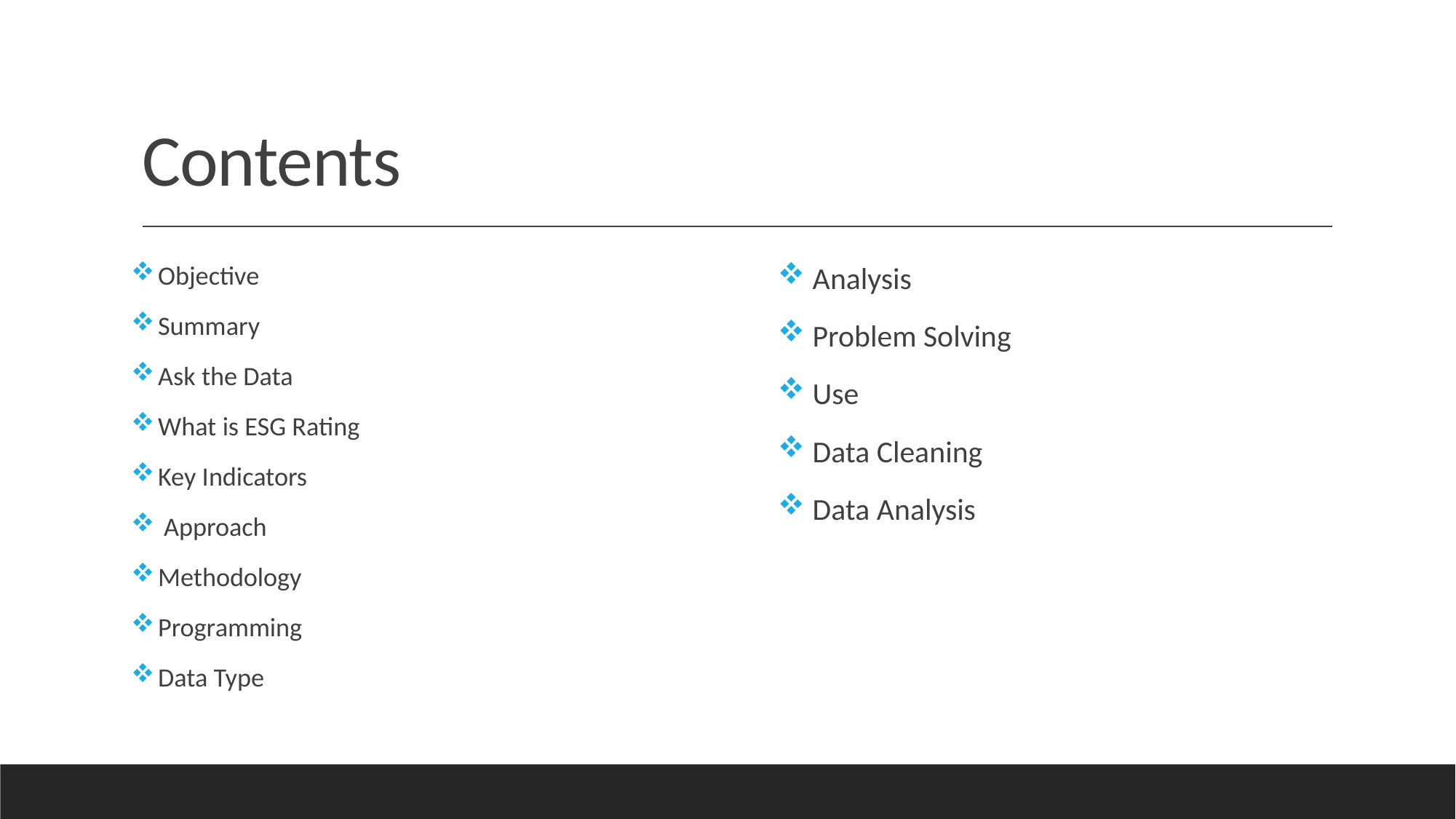

# Contents
 Objective
 Summary
 Ask the Data
 What is ESG Rating
 Key Indicators
  Approach
 Methodology
 Programming
 Data Type

 Analysis
 Problem Solving
 Use
 Data Cleaning
 Data Analysis